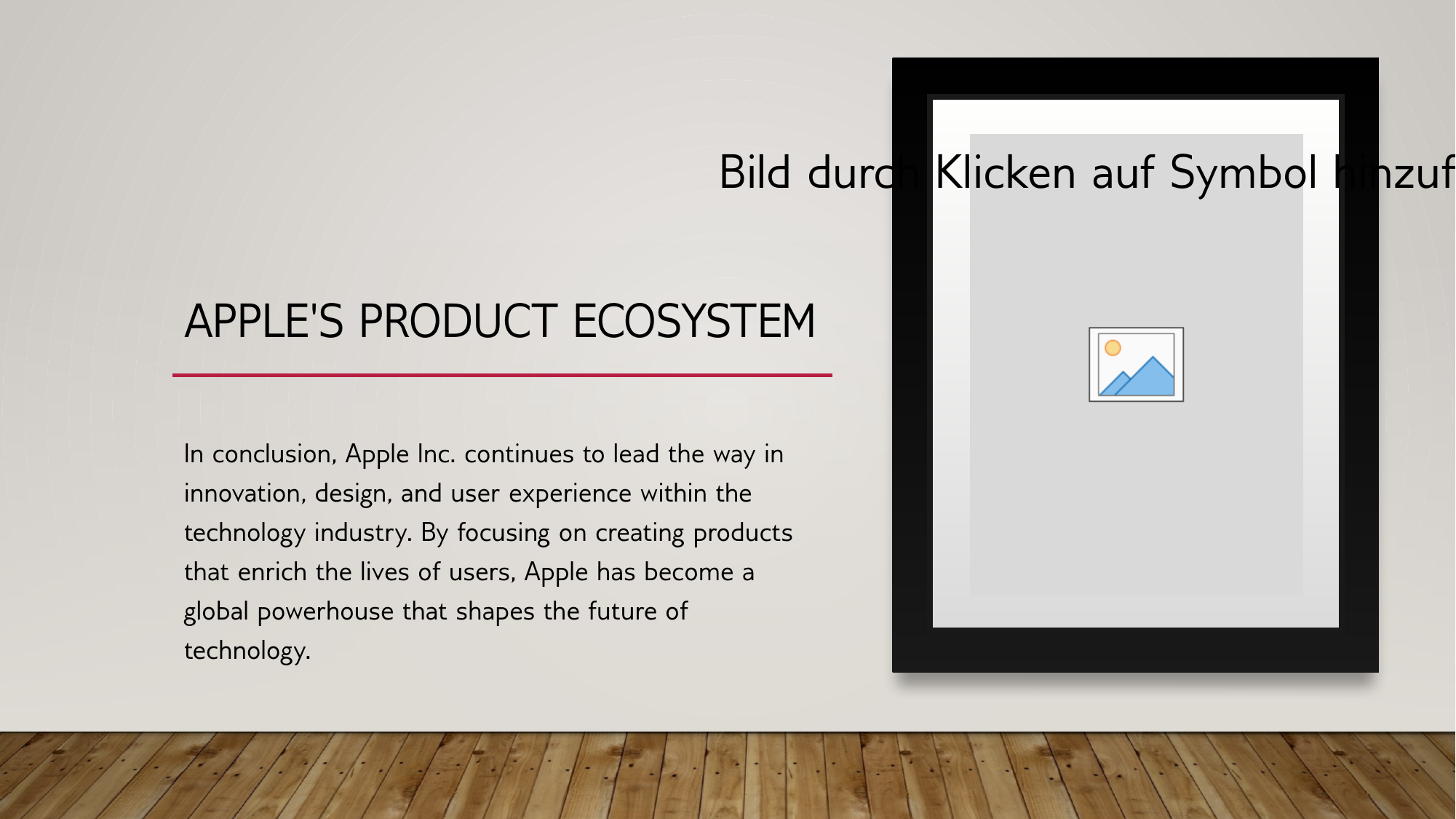

# Apple's Product Ecosystem

In conclusion, Apple Inc. continues to lead the way in innovation, design, and user experience within the technology industry. By focusing on creating products that enrich the lives of users, Apple has become a global powerhouse that shapes the future of technology.